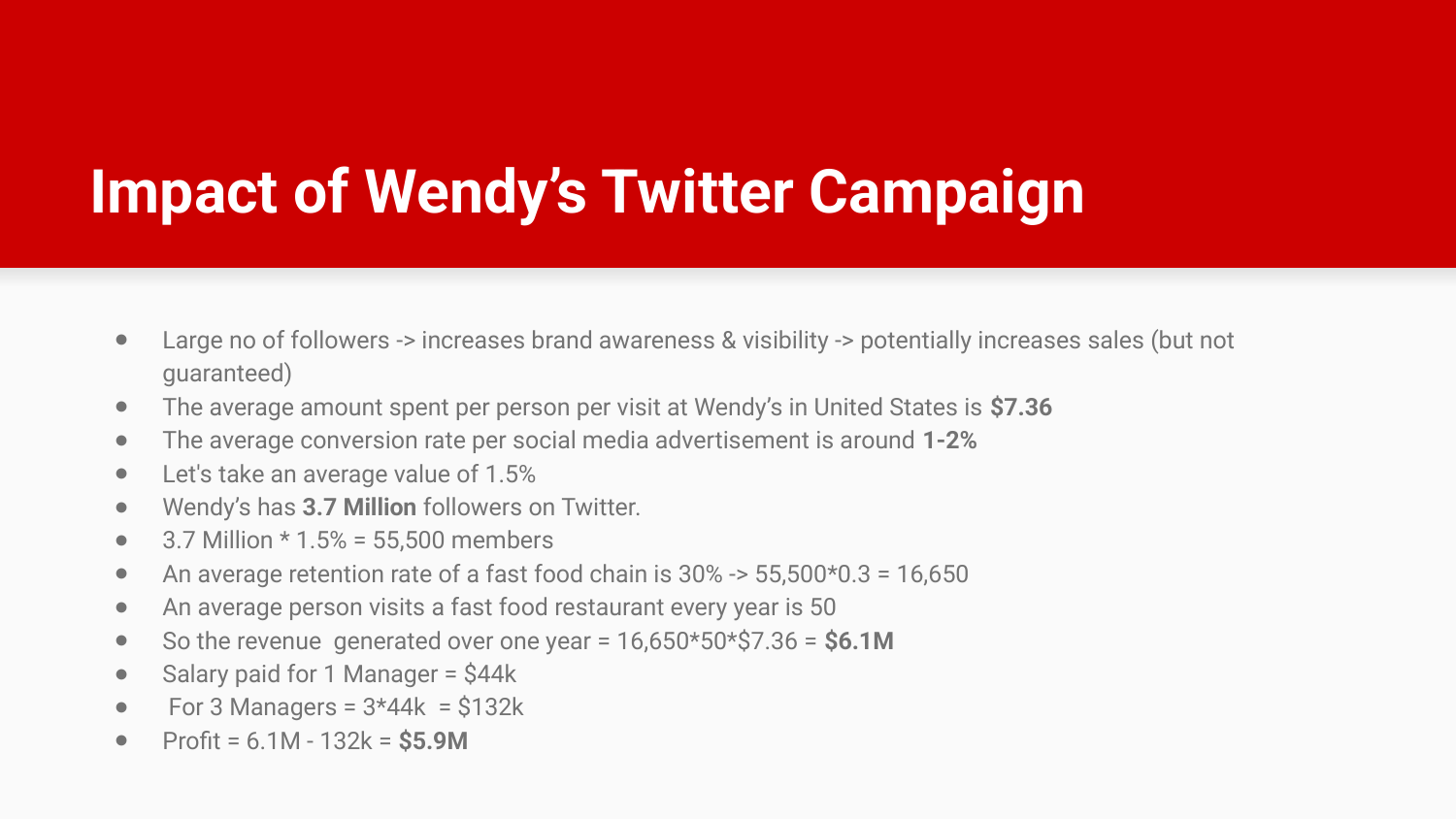

# Impact of Wendy’s Twitter Campaign
Large no of followers -> increases brand awareness & visibility -> potentially increases sales (but not guaranteed)
The average amount spent per person per visit at Wendy’s in United States is $7.36
The average conversion rate per social media advertisement is around 1-2%
Let's take an average value of 1.5%
Wendy’s has 3.7 Million followers on Twitter.
3.7 Million * 1.5% = 55,500 members
An average retention rate of a fast food chain is 30% -> 55,500*0.3 = 16,650
An average person visits a fast food restaurant every year is 50
So the revenue  generated over one year = 16,650*50*$7.36 = $6.1M
Salary paid for 1 Manager = $44k
 For 3 Managers = 3*44k  = $132k
Profit = 6.1M - 132k = $5.9M